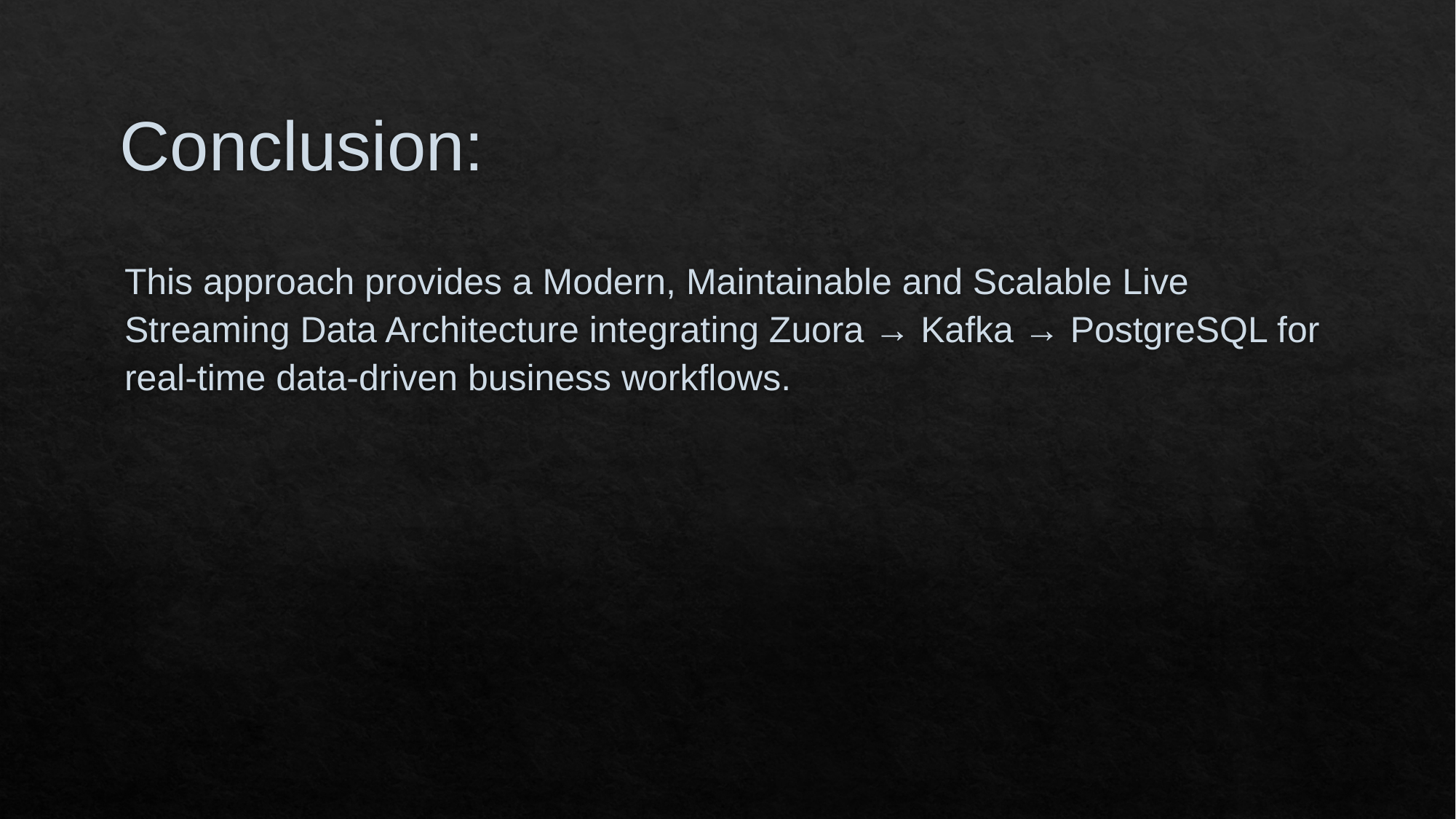

# Conclusion:
This approach provides a Modern, Maintainable and Scalable Live Streaming Data Architecture integrating Zuora → Kafka → PostgreSQL for real-time data-driven business workflows.